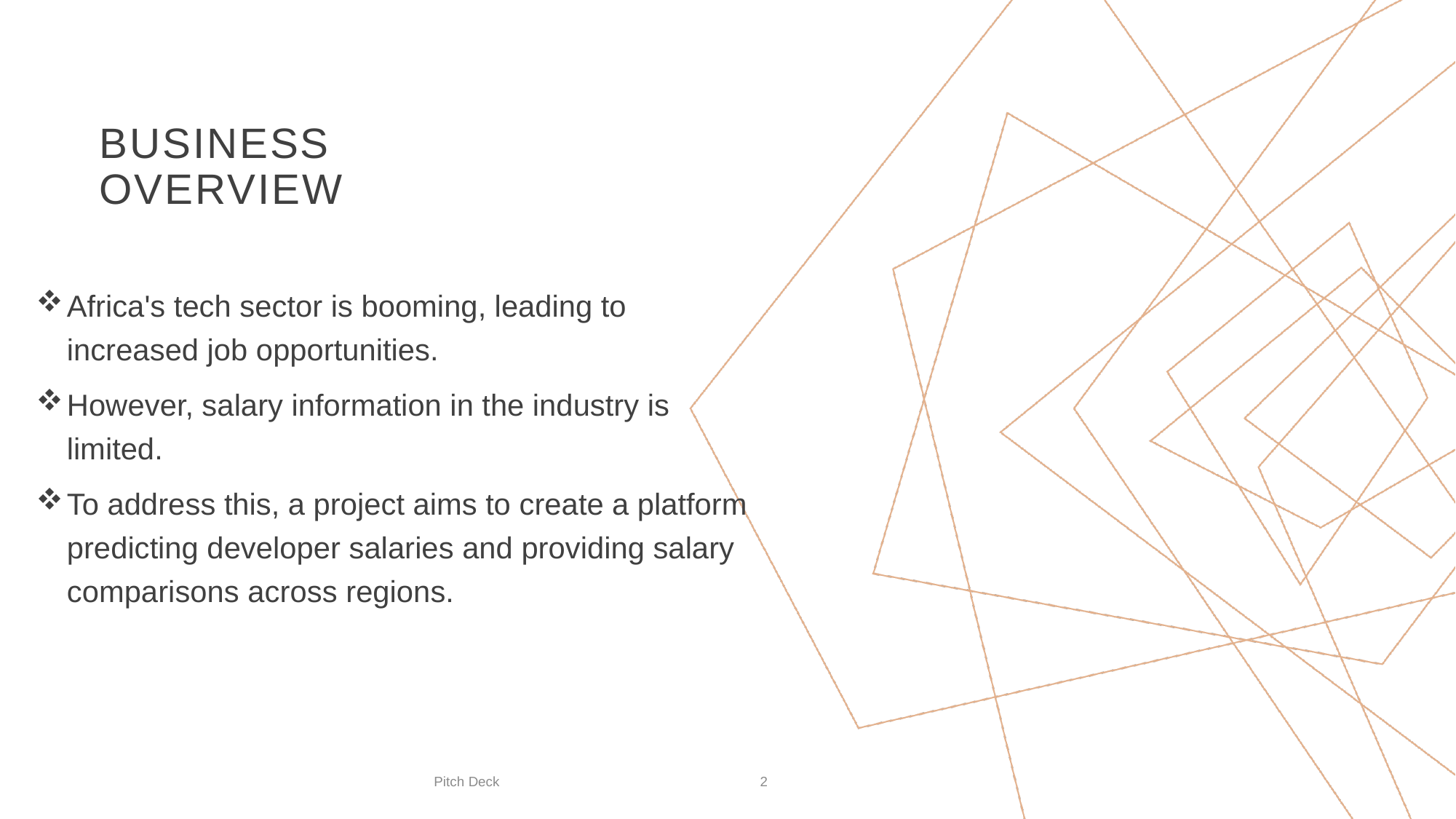

# Business Overview

Africa's tech sector is booming, leading to increased job opportunities.
However, salary information in the industry is limited.
To address this, a project aims to create a platform predicting developer salaries and providing salary comparisons across regions.
Pitch Deck
2